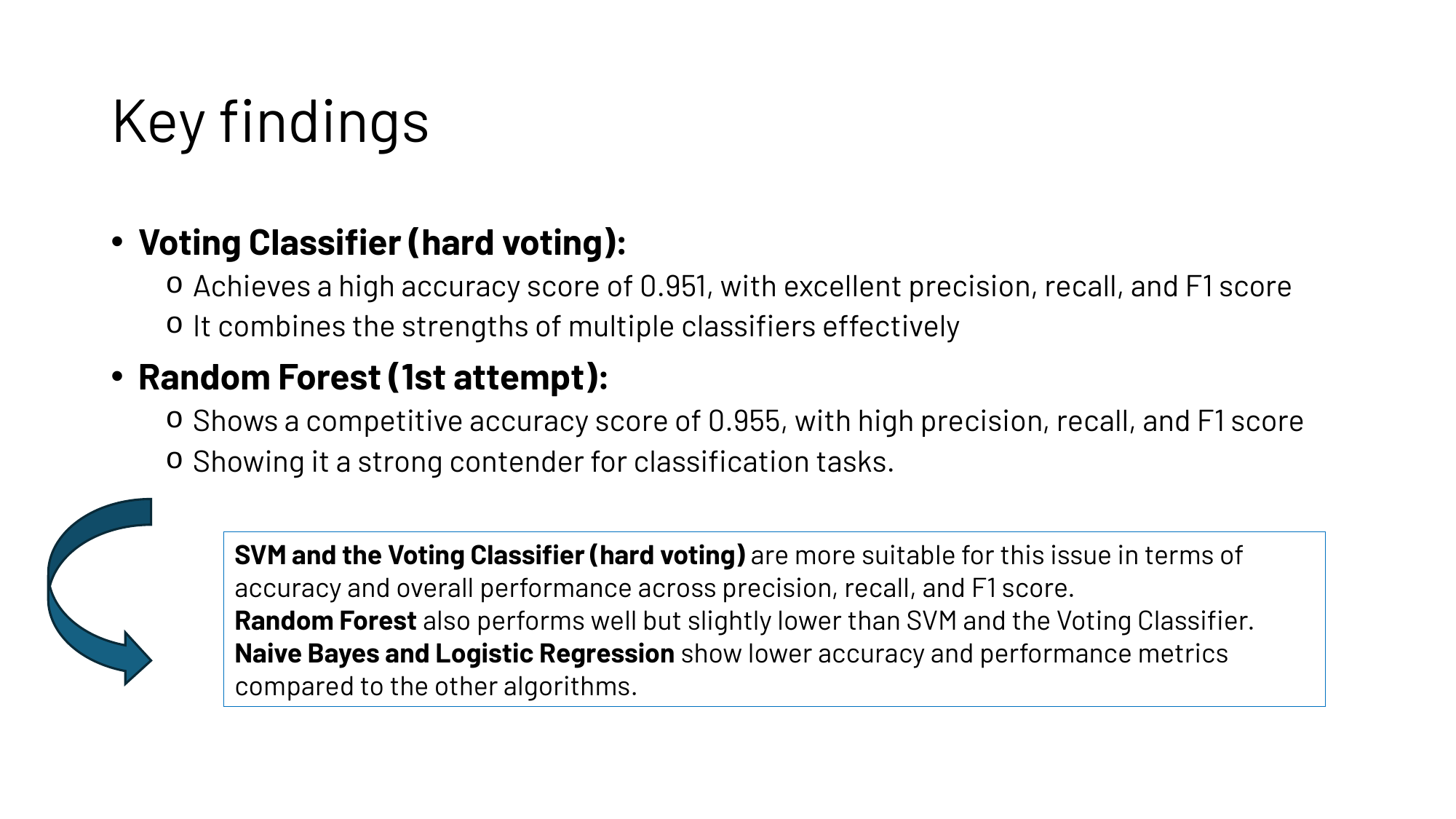

# Key findings
Voting Classifier (hard voting):
Achieves a high accuracy score of 0.951, with excellent precision, recall, and F1 score
It combines the strengths of multiple classifiers effectively
Random Forest (1st attempt):
Shows a competitive accuracy score of 0.955, with high precision, recall, and F1 score
Showing it a strong contender for classification tasks.

SVM and the Voting Classifier (hard voting) are more suitable for this issue in terms of accuracy and overall performance across precision, recall, and F1 score.
Random Forest also performs well but slightly lower than SVM and the Voting Classifier. Naive Bayes and Logistic Regression show lower accuracy and performance metrics compared to the other algorithms.